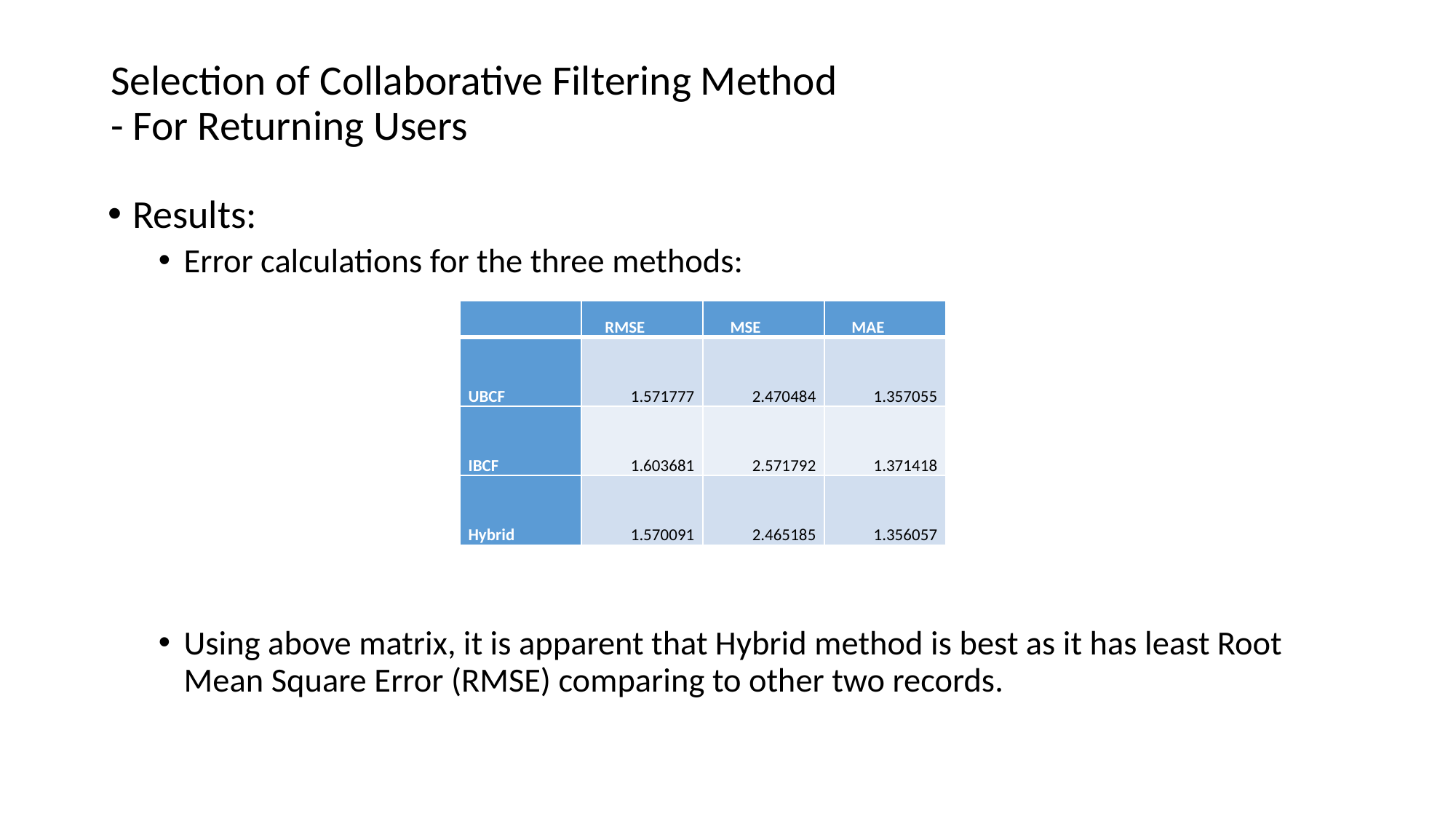

# Selection of Collaborative Filtering Method - For Returning Users
Results:
Error calculations for the three methods:

Using above matrix, it is apparent that Hybrid method is best as it has least Root Mean Square Error (RMSE) comparing to other two records.
|  | RMSE | MSE | MAE |
| --- | --- | --- | --- |
| UBCF | 1.571777 | 2.470484 | 1.357055 |
| IBCF | 1.603681 | 2.571792 | 1.371418 |
| Hybrid | 1.570091 | 2.465185 | 1.356057 |